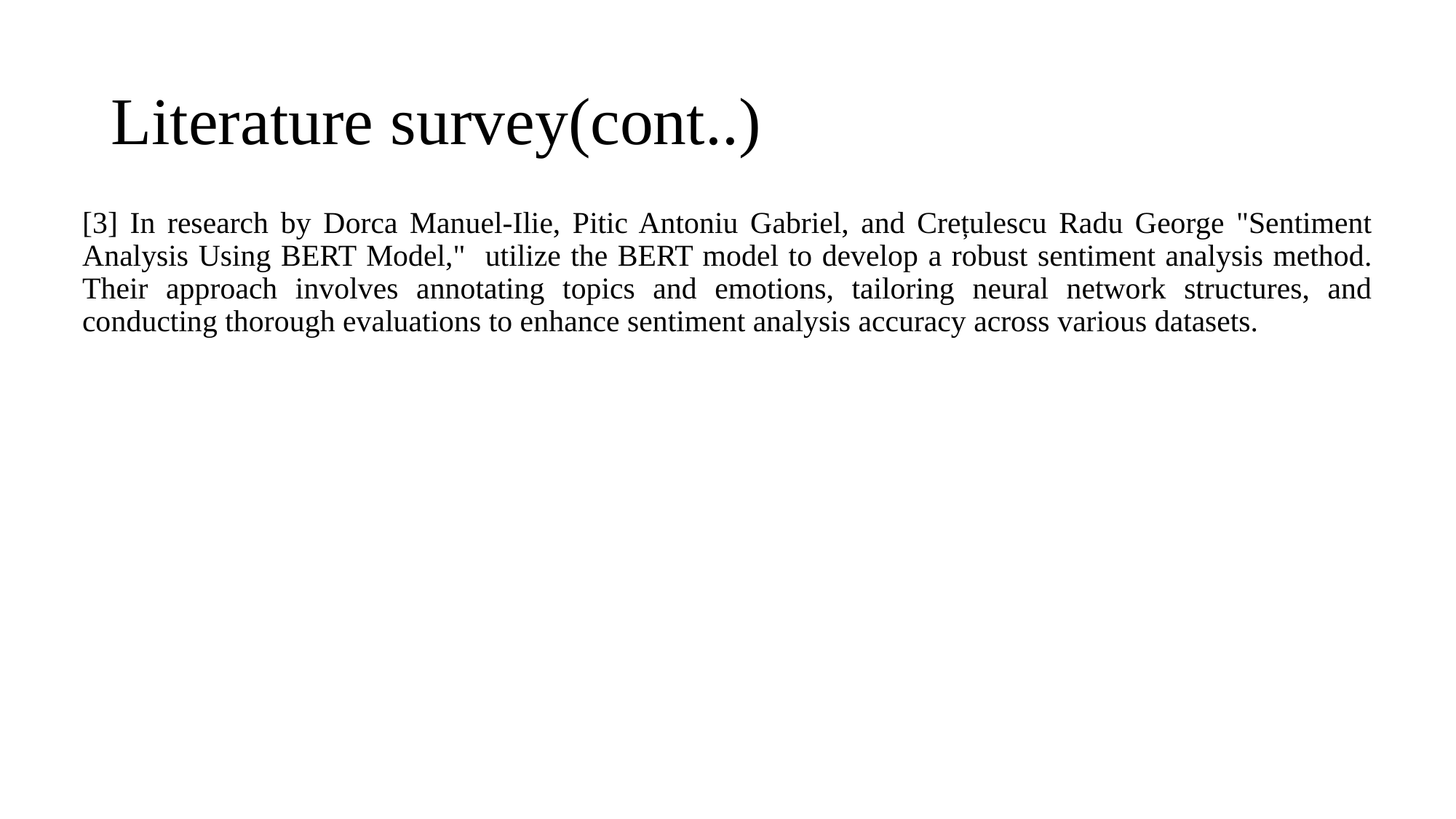

# Literature survey(cont..)
[3] In research by Dorca Manuel-Ilie, Pitic Antoniu Gabriel, and Crețulescu Radu George "Sentiment Analysis Using BERT Model,"  utilize the BERT model to develop a robust sentiment analysis method. Their approach involves annotating topics and emotions, tailoring neural network structures, and conducting thorough evaluations to enhance sentiment analysis accuracy across various datasets.